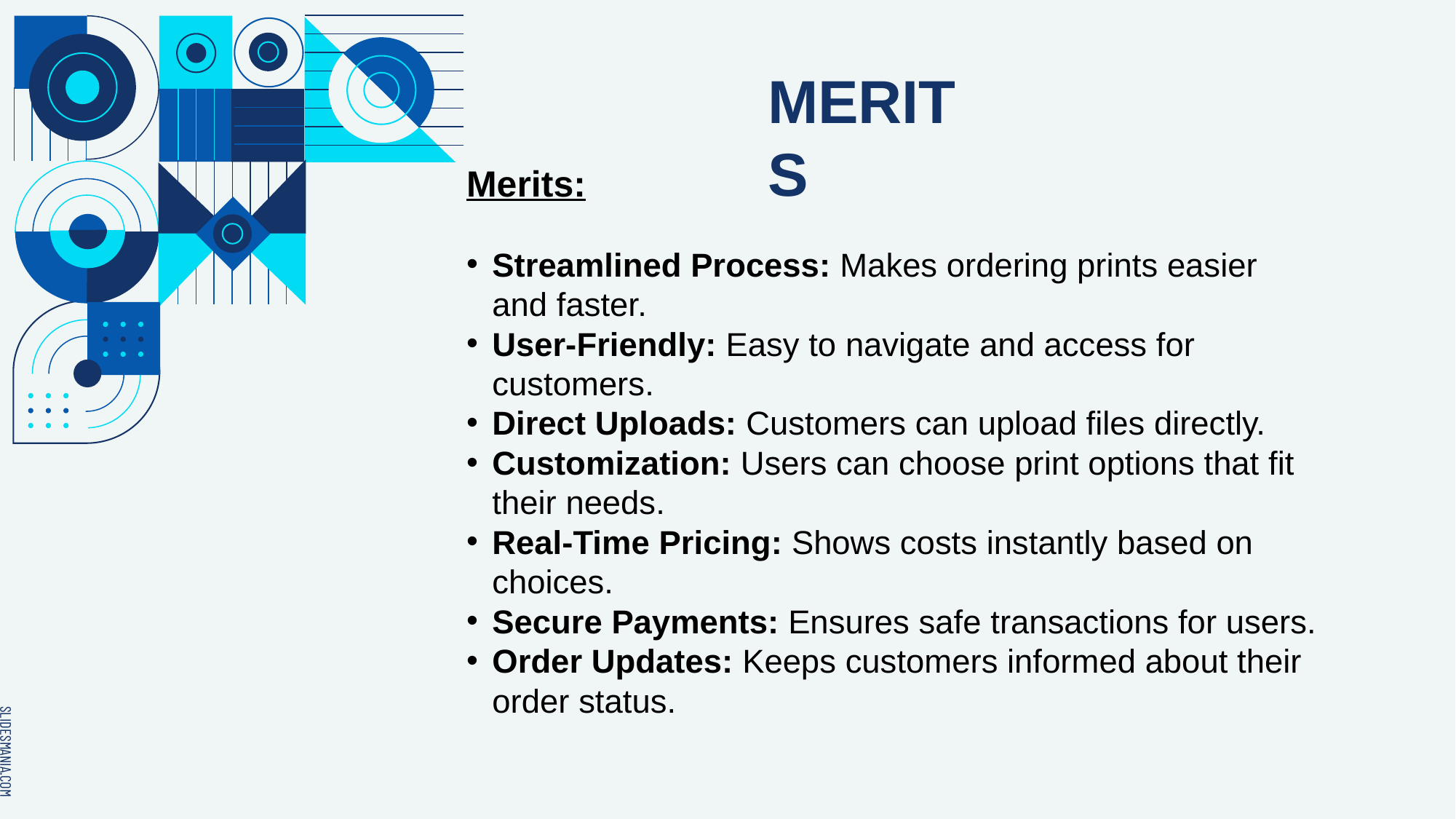

# MERITS
Merits:

Streamlined Process: Makes ordering prints easier and faster.
User-Friendly: Easy to navigate and access for customers.
Direct Uploads: Customers can upload files directly.
Customization: Users can choose print options that fit their needs.
Real-Time Pricing: Shows costs instantly based on choices.
Secure Payments: Ensures safe transactions for users.
Order Updates: Keeps customers informed about their order status.